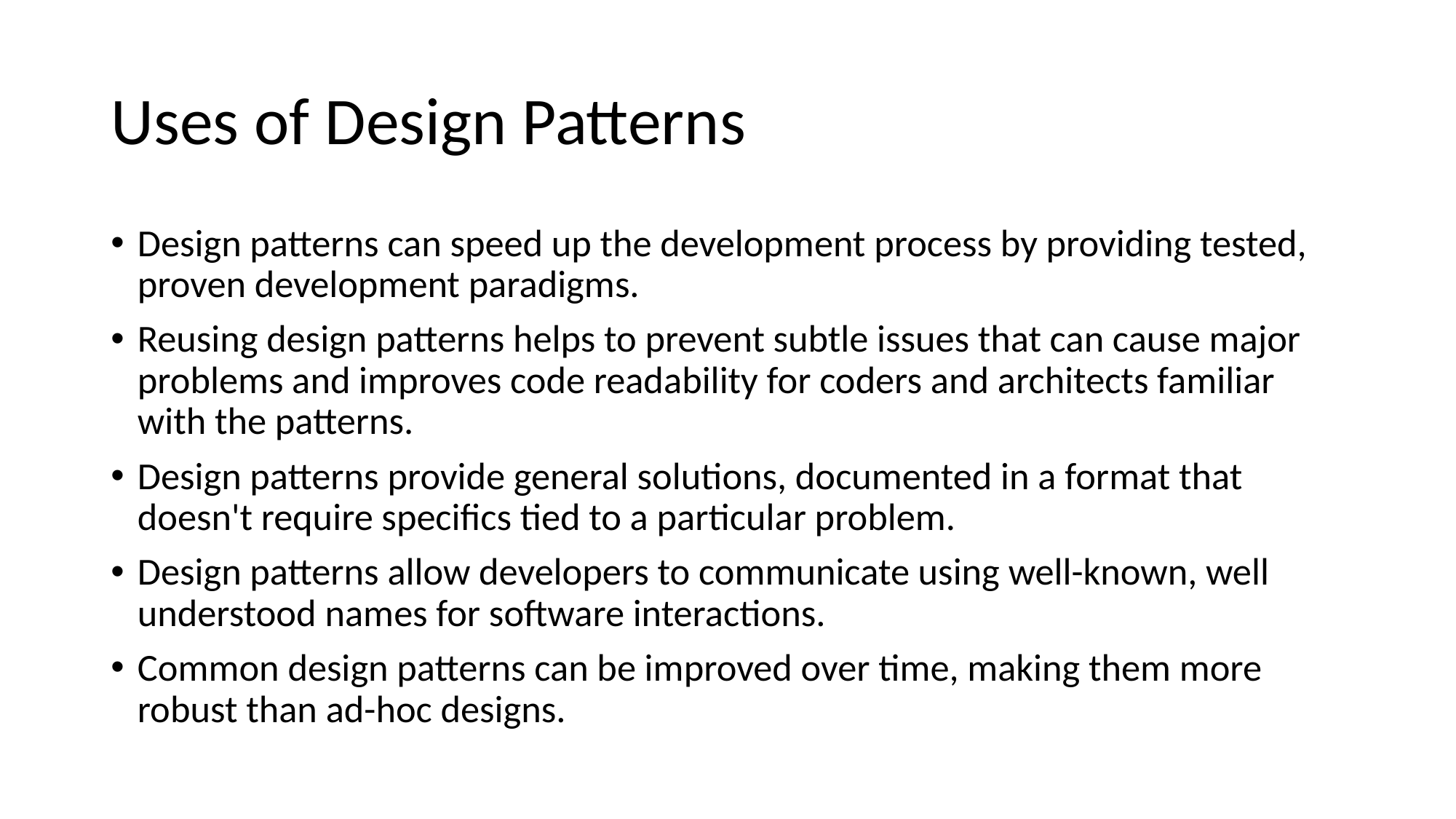

# Uses of Design Patterns
Design patterns can speed up the development process by providing tested, proven development paradigms.
Reusing design patterns helps to prevent subtle issues that can cause major problems and improves code readability for coders and architects familiar with the patterns.
Design patterns provide general solutions, documented in a format that doesn't require specifics tied to a particular problem.
Design patterns allow developers to communicate using well-known, well understood names for software interactions.
Common design patterns can be improved over time, making them more robust than ad-hoc designs.